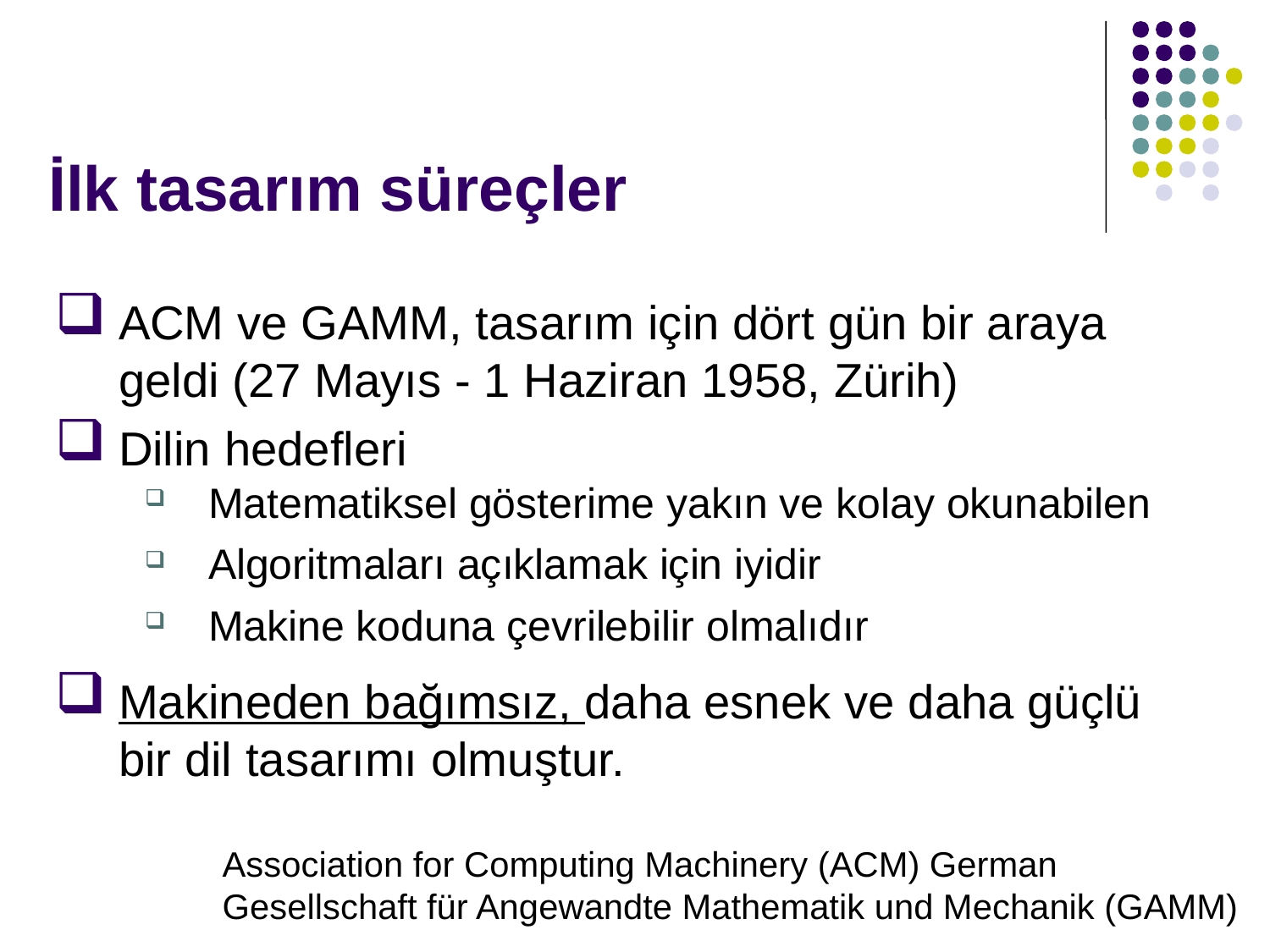

# İlk tasarım süreçler
ACM ve GAMM, tasarım için dört gün bir araya geldi (27 Mayıs - 1 Haziran 1958, Zürih)
Dilin hedefleri
Matematiksel gösterime yakın ve kolay okunabilen
Algoritmaları açıklamak için iyidir
Makine koduna çevrilebilir olmalıdır
Makineden bağımsız, daha esnek ve daha güçlü bir dil tasarımı olmuştur.
Association for Computing Machinery (ACM) German Gesellschaft für Angewandte Mathematik und Mechanik (GAMM)